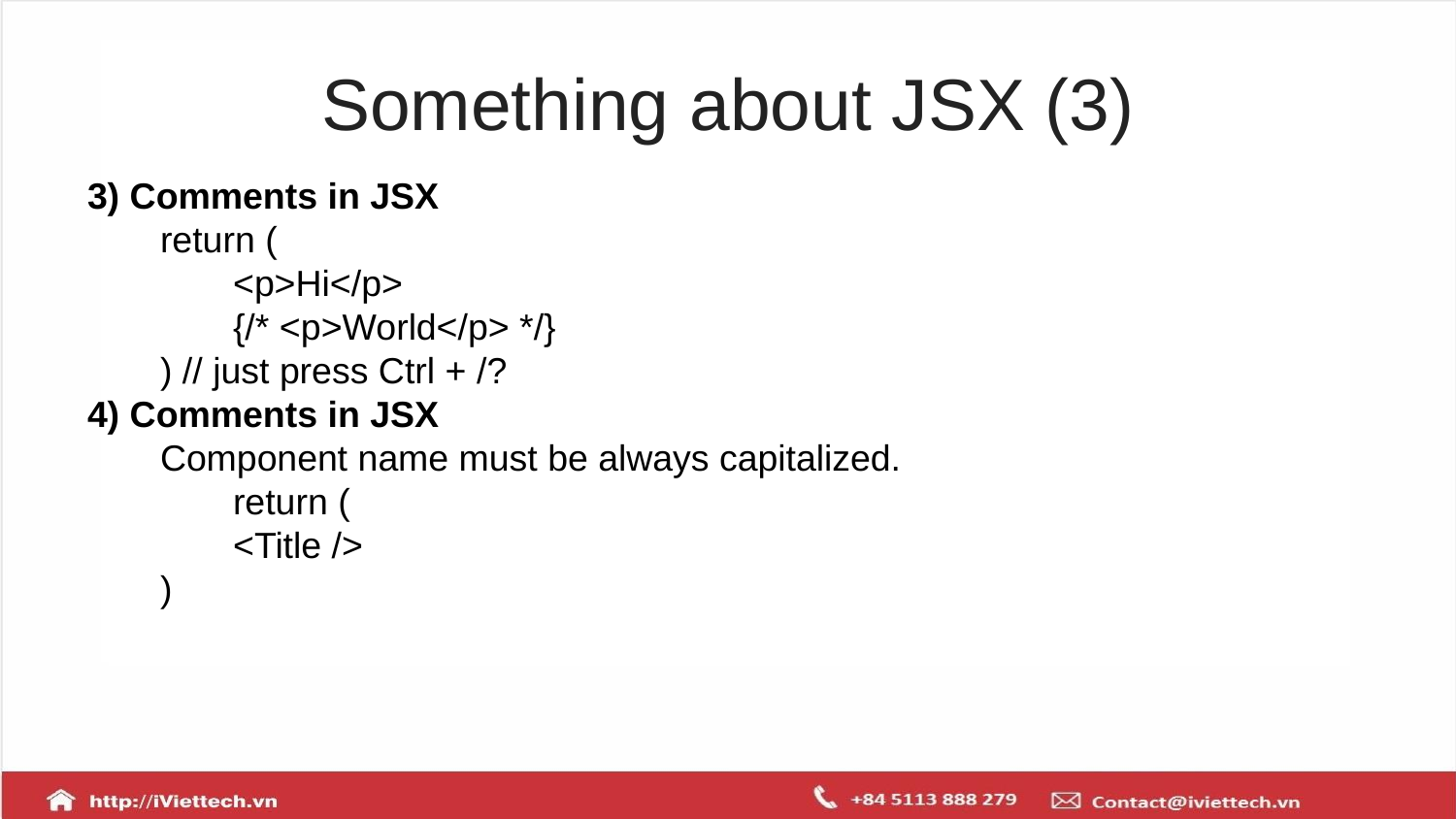

# Something about JSX (3)
3) Comments in JSX
return (
	<p>Hi</p>
	{/* <p>World</p> */}
) // just press Ctrl + /?
4) Comments in JSX
Component name must be always capitalized.
	return (
	<Title />
)